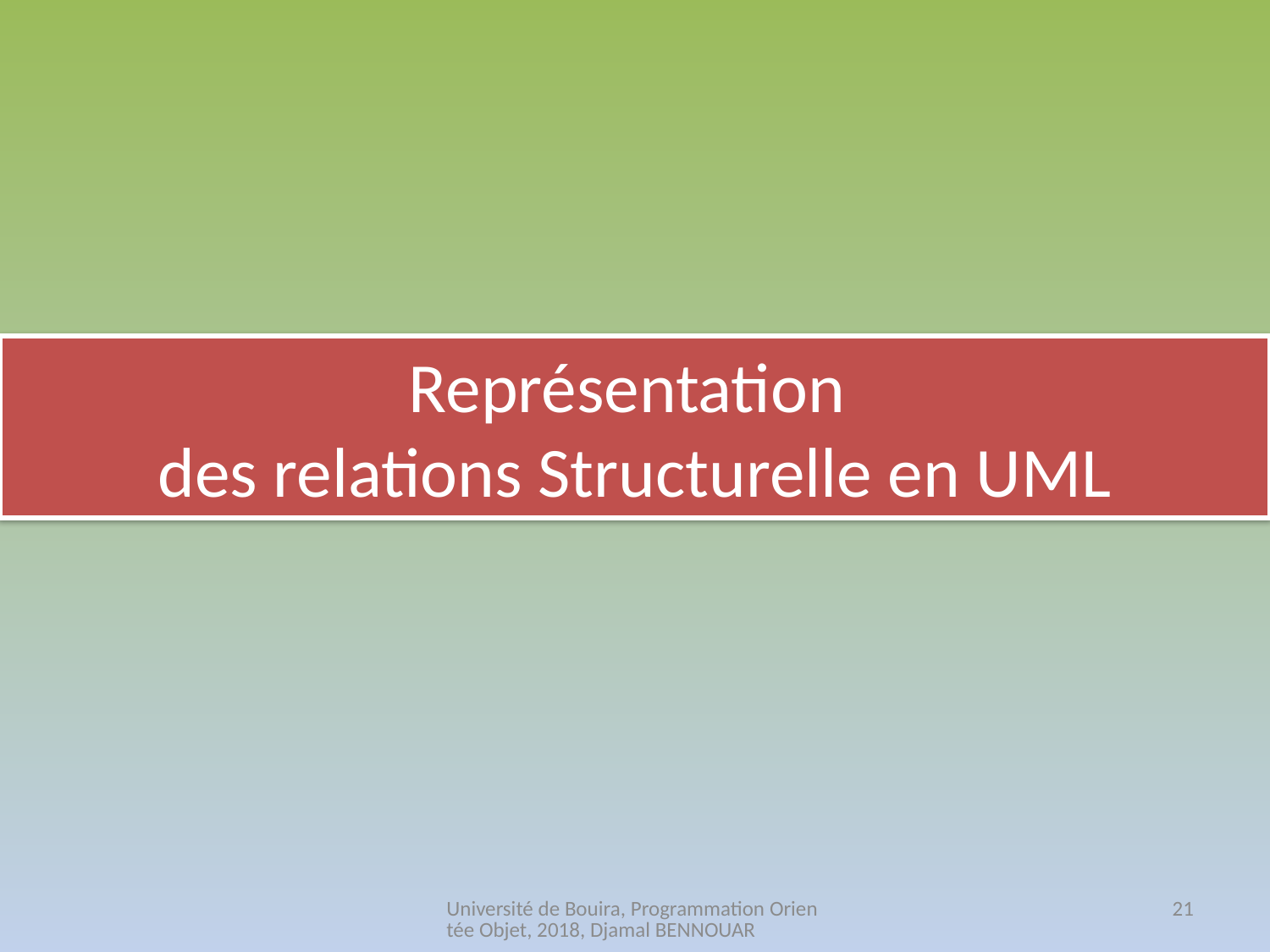

Représentation
des relations Structurelle en UML
Université de Bouira, Programmation Orientée Objet, 2018, Djamal BENNOUAR
21